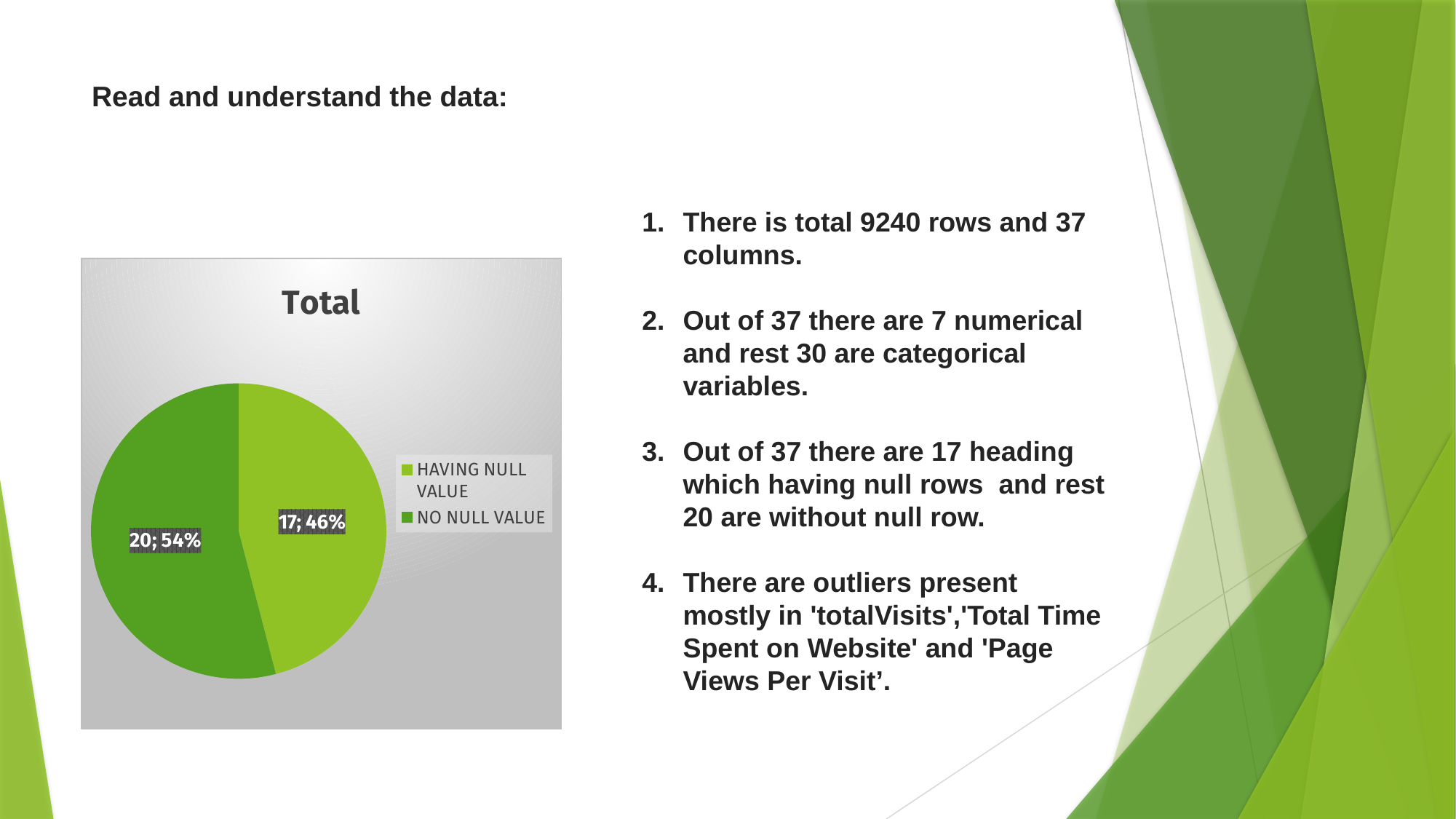

# Read and understand the data:
There is total 9240 rows and 37 columns.

Out of 37 there are 7 numerical and rest 30 are categorical variables.

Out of 37 there are 17 heading which having null rows  and rest 20 are without null row.

There are outliers present mostly in 'totalVisits','Total Time Spent on Website' and 'Page Views Per Visit’.

### Chart:

| Category | Total |
|---|---|
| HAVING NULL VALUE | 17.0 |
| NO NULL VALUE | 20.0 |